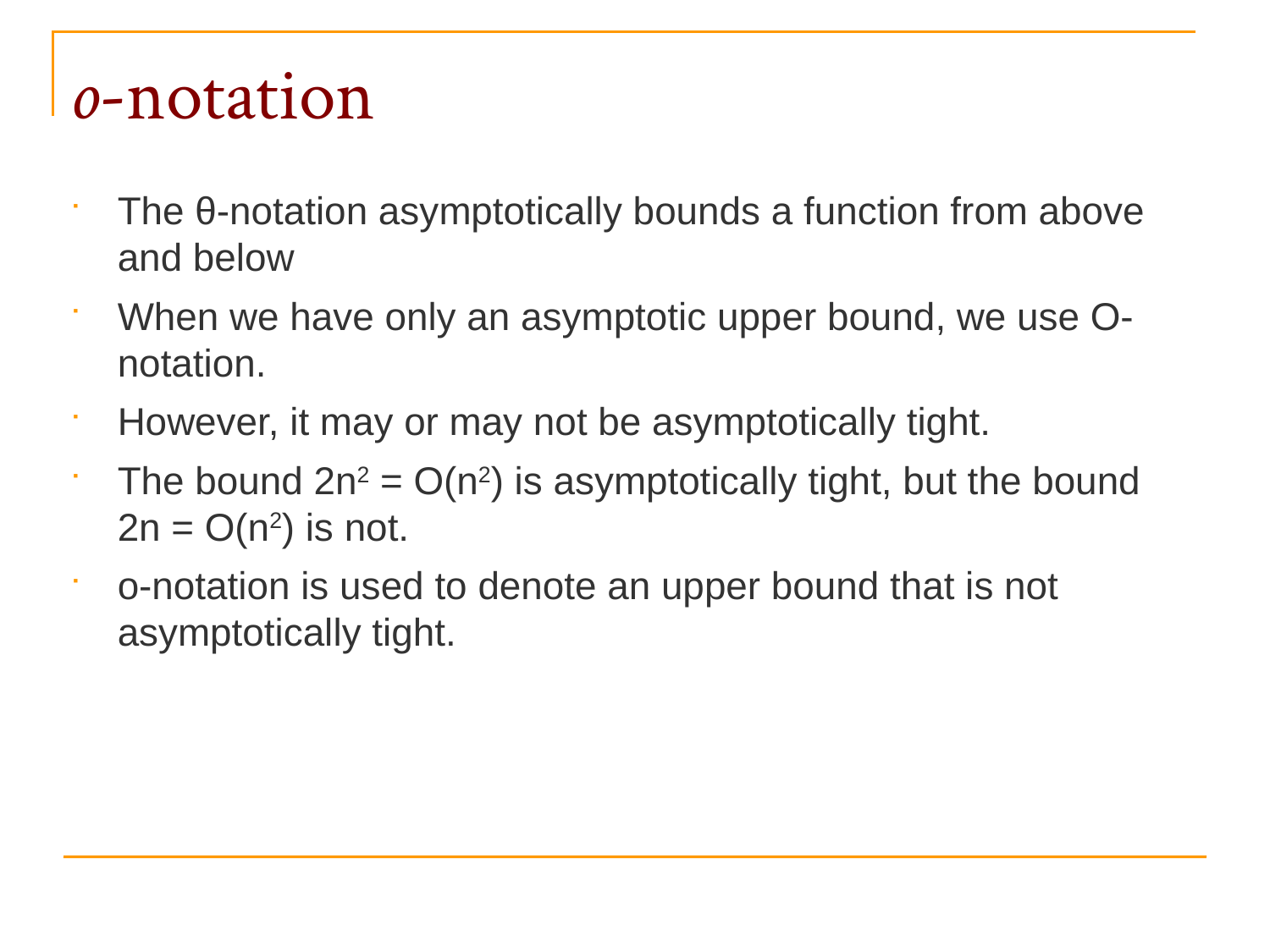

# o-notation
The θ-notation asymptotically bounds a function from above and below
When we have only an asymptotic upper bound, we use O-notation.
However, it may or may not be asymptotically tight.
The bound 2n2 = O(n2) is asymptotically tight, but the bound
2n = O(n2) is not.
o-notation is used to denote an upper bound that is not asymptotically tight.